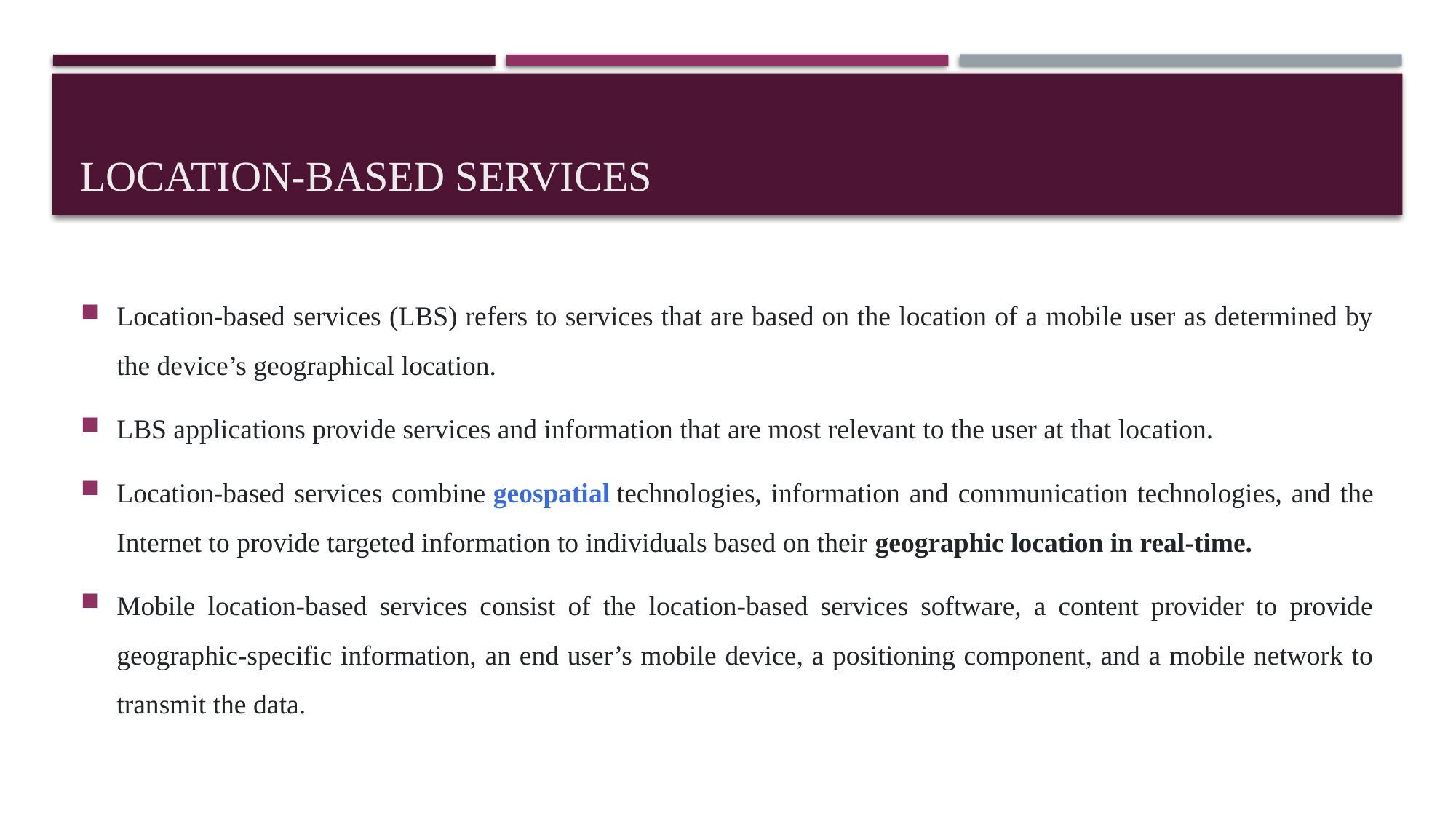

# Location-Based Services
Location-based services (LBS) refers to services that are based on the location of a mobile user as determined by the device’s geographical location.
LBS applications provide services and information that are most relevant to the user at that location.
Location-based services combine geospatial technologies, information and communication technologies, and the Internet to provide targeted information to individuals based on their geographic location in real-time.
Mobile location-based services consist of the location-based services software, a content provider to provide geographic-specific information, an end user’s mobile device, a positioning component, and a mobile network to transmit the data.